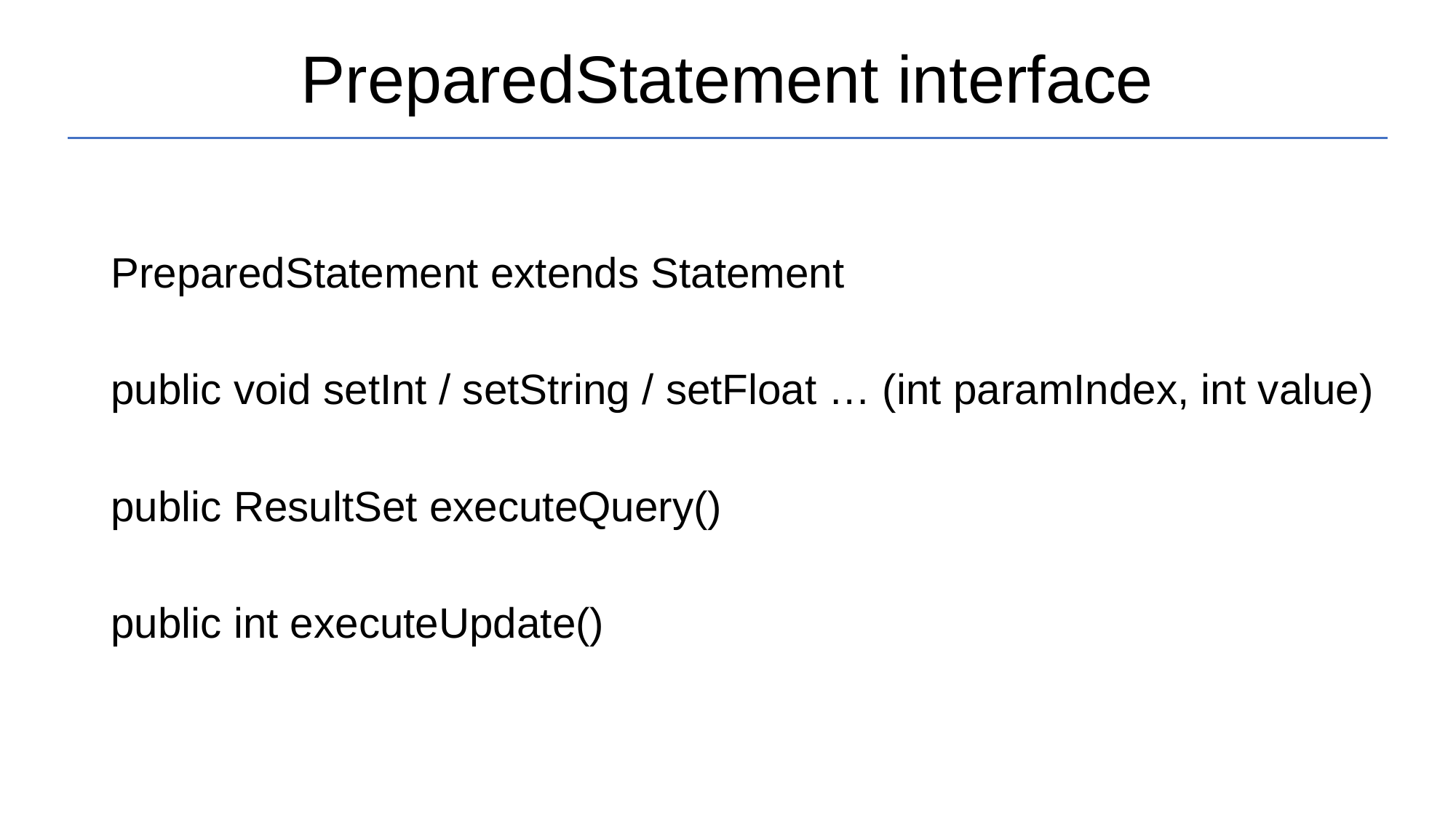

# PreparedStatement interface
PreparedStatement extends Statement
public void setInt / setString / setFloat … (int paramIndex, int value)
public ResultSet executeQuery()
public int executeUpdate()